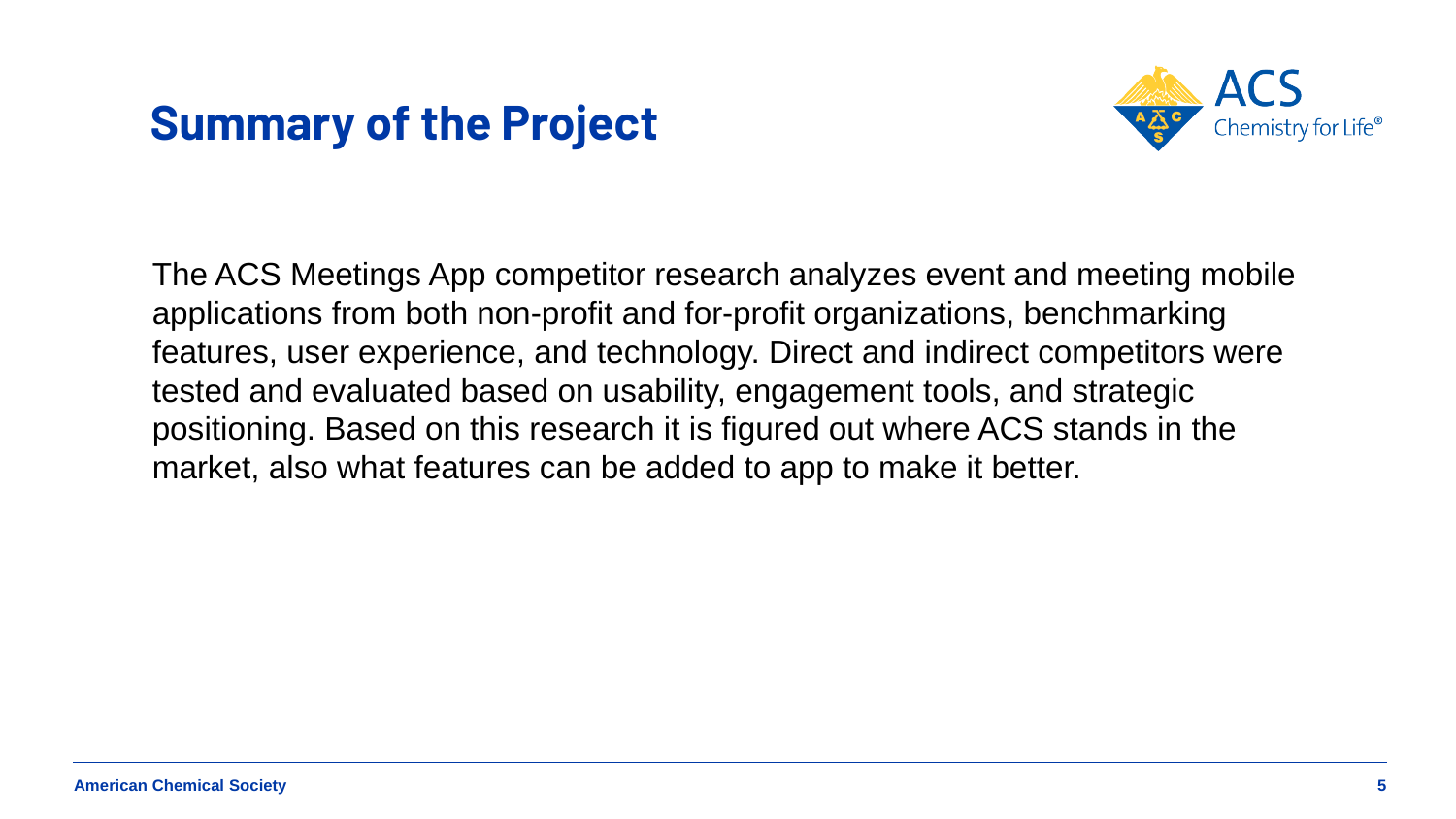

# Summary of the Project
The ACS Meetings App competitor research analyzes event and meeting mobile applications from both non-profit and for-profit organizations, benchmarking features, user experience, and technology. Direct and indirect competitors were tested and evaluated based on usability, engagement tools, and strategic positioning. Based on this research it is figured out where ACS stands in the market, also what features can be added to app to make it better.